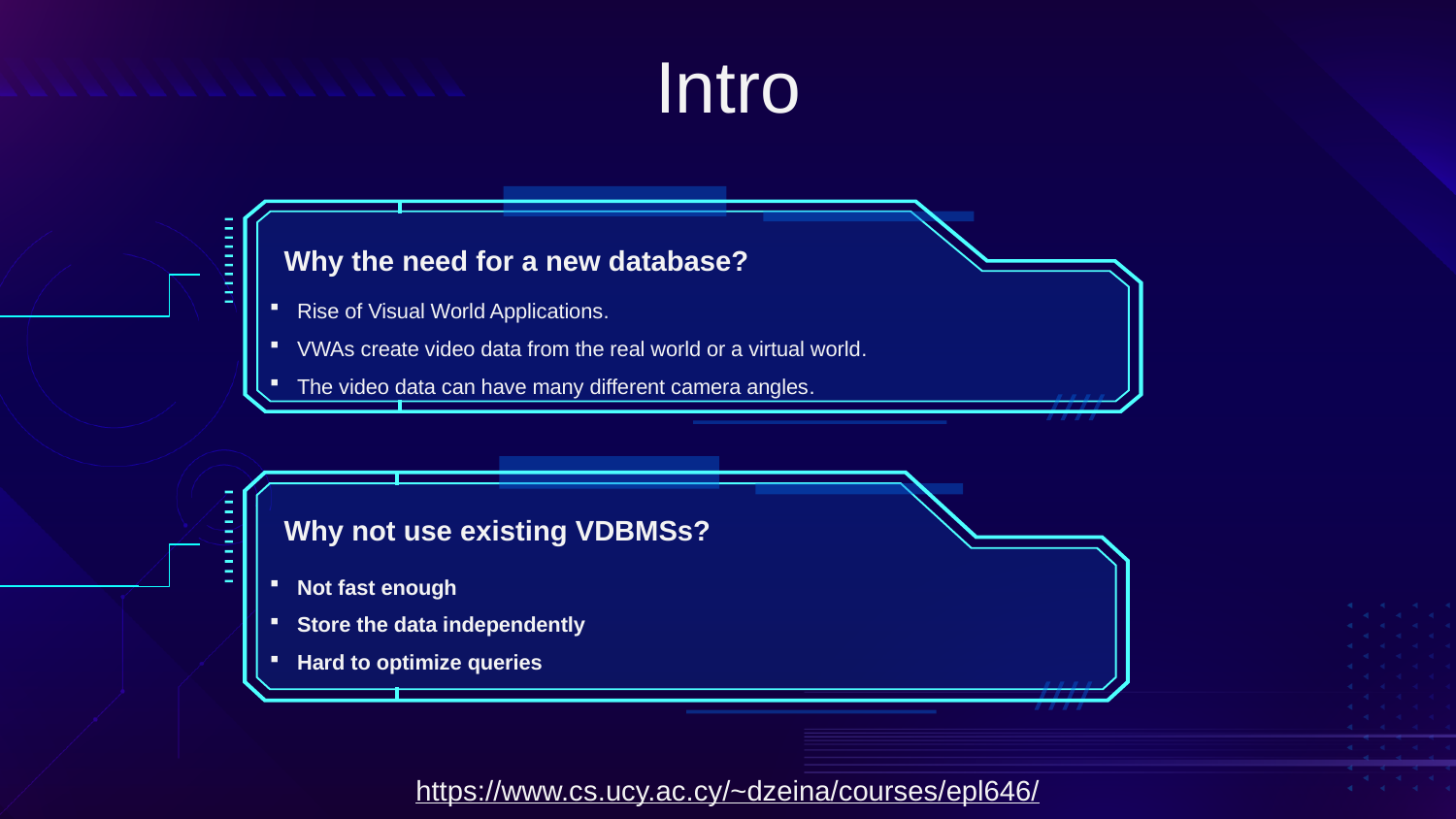

# Intro

Why the need for a new database?
Rise of Visual World Applications.
VWAs create video data from the real world or a virtual world.
The video data can have many different camera angles.

Why not use existing VDBMSs?
Not fast enough
Store the data independently
Hard to optimize queries
https://www.cs.ucy.ac.cy/~dzeina/courses/epl646/